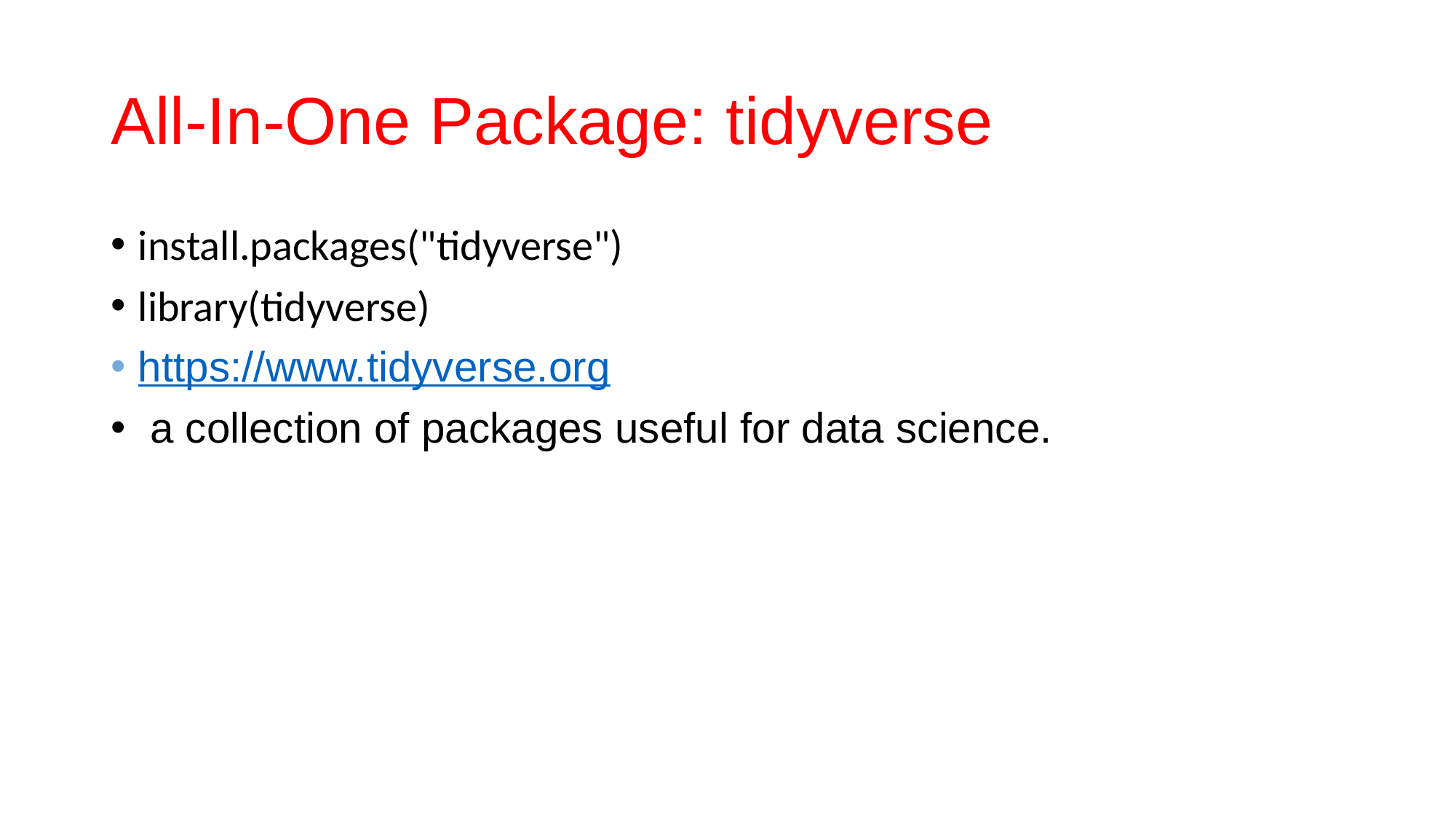

# All-In-One Package: tidyverse
install.packages("tidyverse")
library(tidyverse)
https://www.tidyverse.org
 a collection of packages useful for data science.